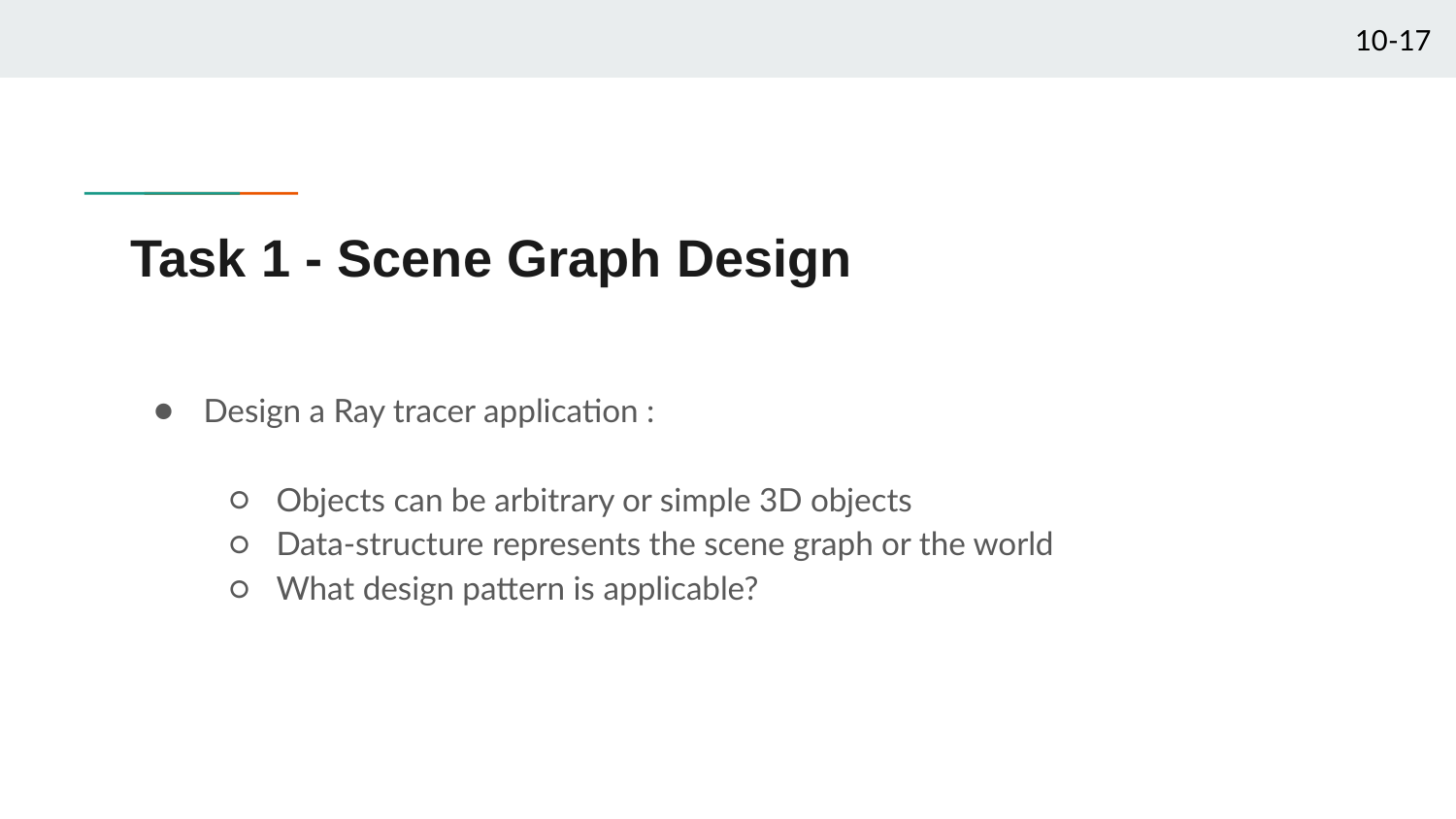

10-17
# Task 1 - Scene Graph Design

Design a Ray tracer application :

Objects can be arbitrary or simple 3D objects
Data-structure represents the scene graph or the world
What design pattern is applicable?